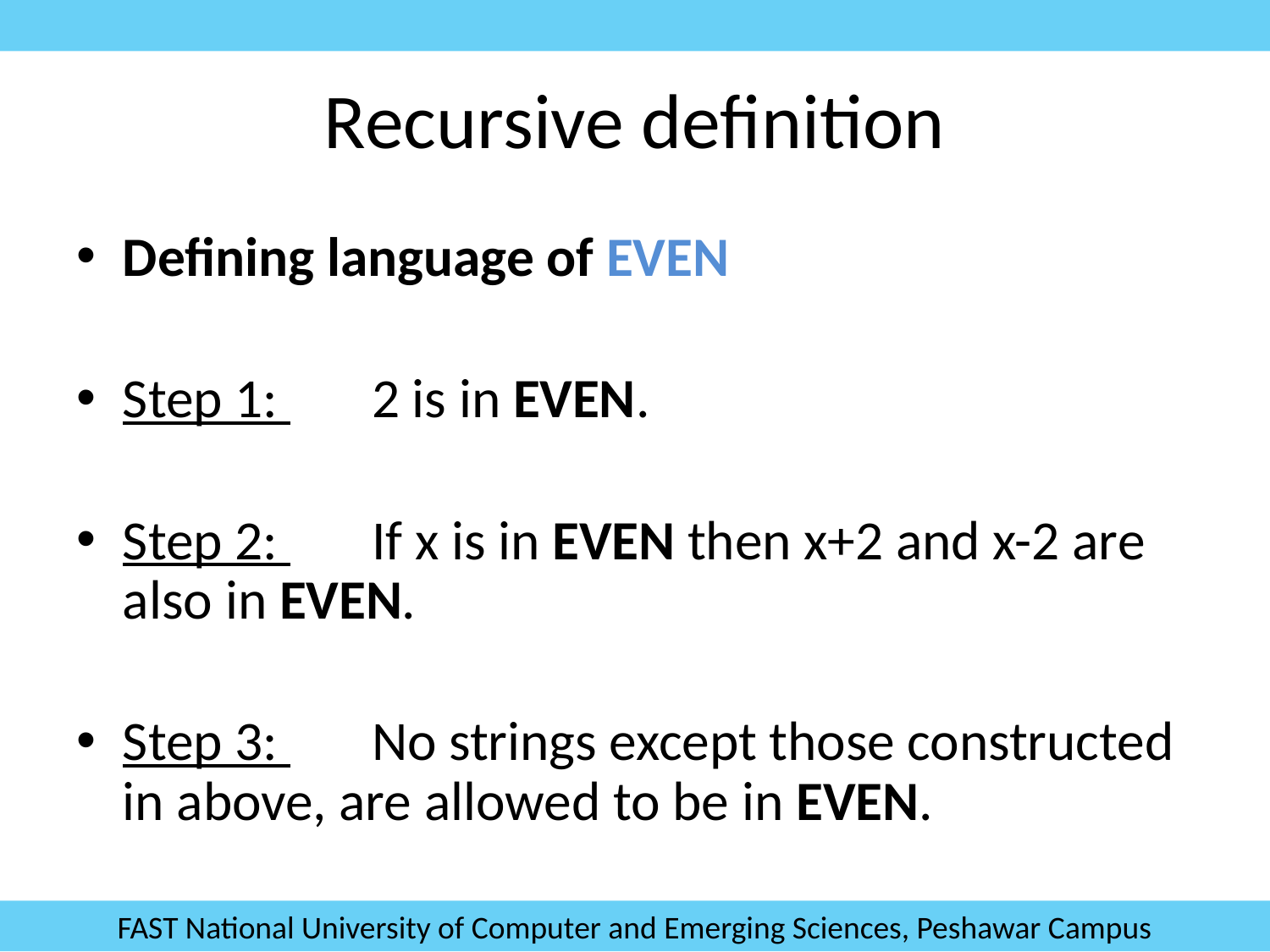

# Recursive definition
Defining language of EVEN

Step 1: 	2 is in EVEN.

Step 2: 	If x is in EVEN then x+2 and x-2 are also in EVEN.

Step 3: 	No strings except those constructed in above, are allowed to be in EVEN.
FAST National University of Computer and Emerging Sciences, Peshawar Campus